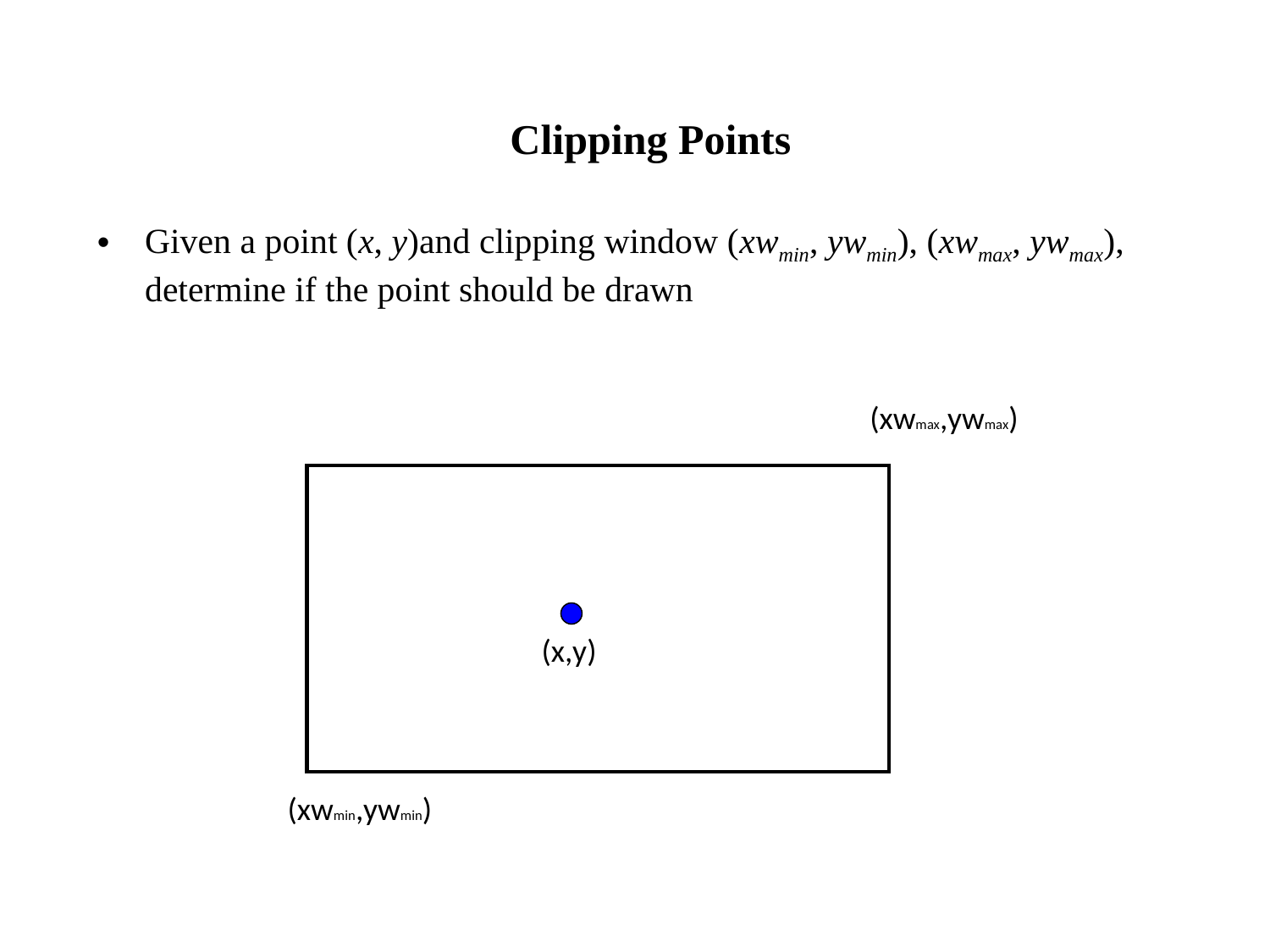

# Clipping Points
Given a point (x, y)and clipping window (xwmin, ywmin), (xwmax, ywmax), determine if the point should be drawn
(xwmax,ywmax)

(x,y)
(xwmin,ywmin)